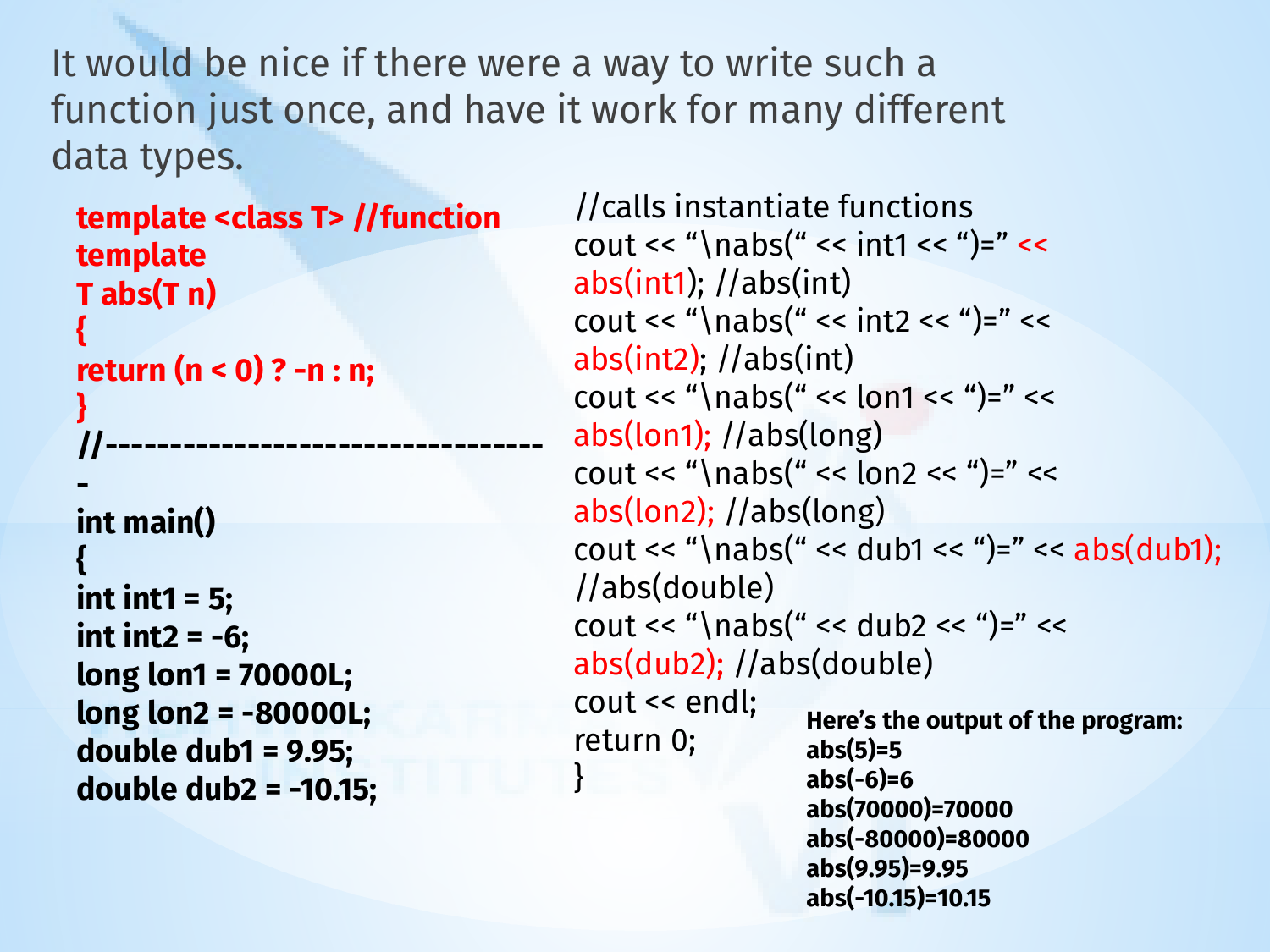

It would be nice if there were a way to write such a function just once, and have it work for many different data types.
//calls instantiate functions
cout << “\nabs(“ << int1 << “)=” << abs(int1); //abs(int)
cout << “\nabs(“ << int2 << “)=” << abs(int2); //abs(int)
cout << “\nabs(“ << lon1 << “)=” << abs(lon1); //abs(long)
cout << “\nabs(“ << lon2 << “)=” << abs(lon2); //abs(long)
cout << “\nabs(“ << dub1 << “)=” << abs(dub1); //abs(double)
cout << “\nabs(“ << dub2 << “)=” << abs(dub2); //abs(double)
cout << endl;
return 0;
}
# template <class T> //function template T abs(T n) { return (n < 0) ? -n : n; } //----------------------------------- int main() { int int1 = 5; int int2 = -6; long lon1 = 70000L; long lon2 = -80000L; double dub1 = 9.95; double dub2 = -10.15;
Here’s the output of the program:
abs(5)=5
abs(-6)=6
abs(70000)=70000
abs(-80000)=80000
abs(9.95)=9.95
abs(-10.15)=10.15